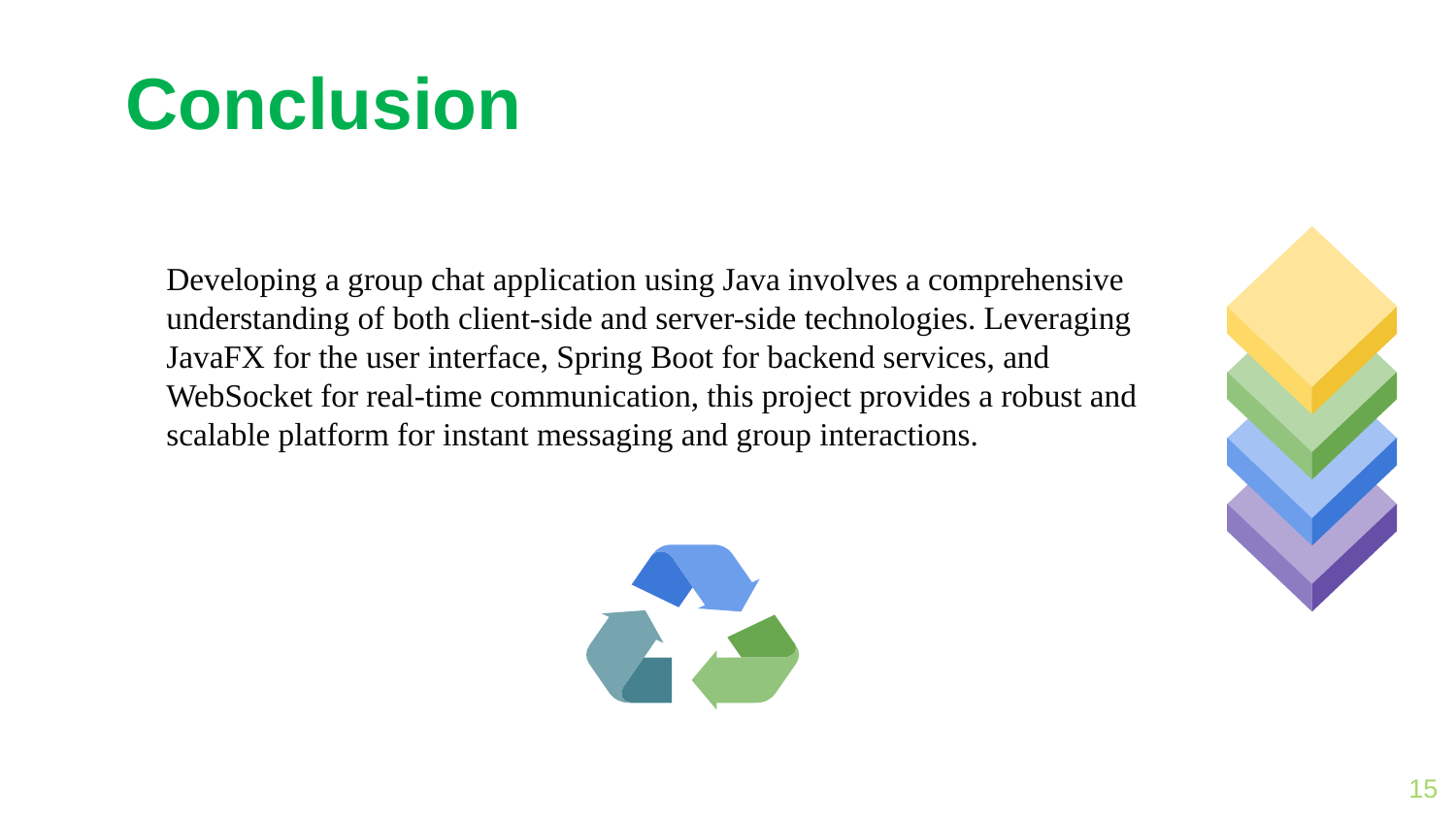

Conclusion

Developing a group chat application using Java involves a comprehensive understanding of both client-side and server-side technologies. Leveraging JavaFX for the user interface, Spring Boot for backend services, and WebSocket for real-time communication, this project provides a robust and scalable platform for instant messaging and group interactions.

15